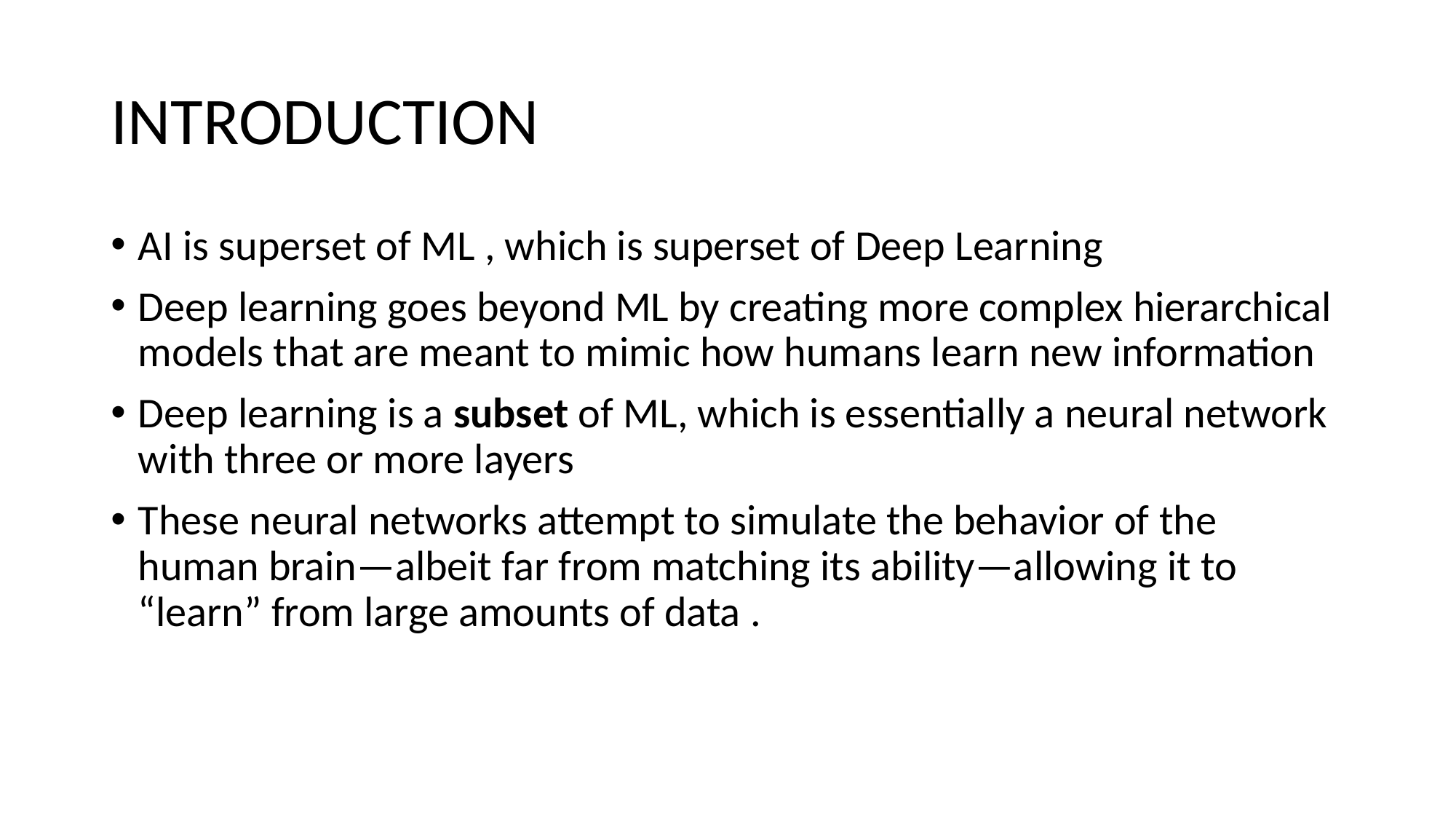

# INTRODUCTION
AI is superset of ML , which is superset of Deep Learning
Deep learning goes beyond ML by creating more complex hierarchical models that are meant to mimic how humans learn new information
Deep learning is a subset of ML, which is essentially a neural network with three or more layers
These neural networks attempt to simulate the behavior of the human brain—albeit far from matching its ability—allowing it to “learn” from large amounts of data .